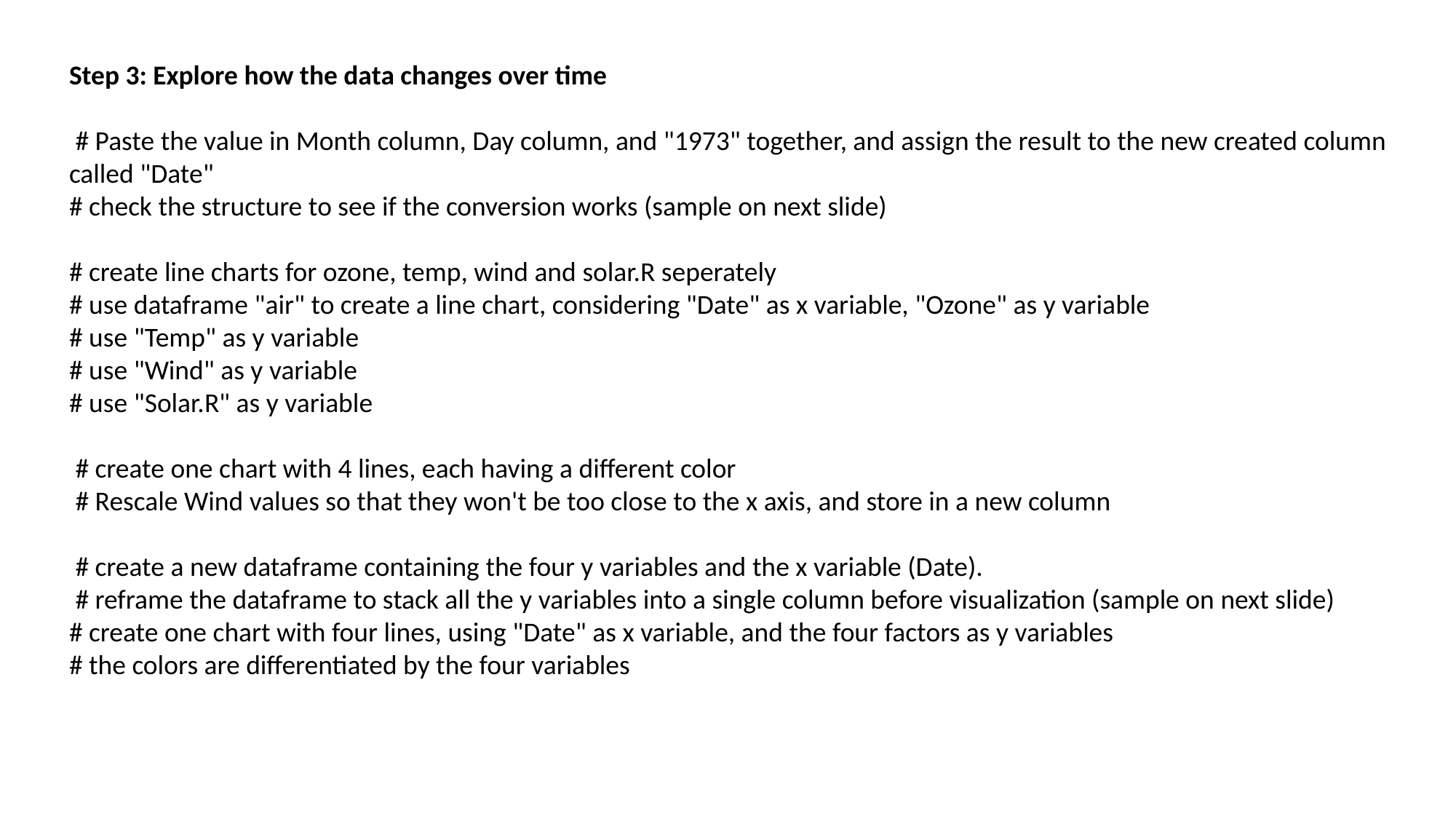

Step 3: Explore how the data changes over time

 # Paste the value in Month column, Day column, and "1973" together, and assign the result to the new created column called "Date"
# check the structure to see if the conversion works (sample on next slide)

# create line charts for ozone, temp, wind and solar.R seperately
# use dataframe "air" to create a line chart, considering "Date" as x variable, "Ozone" as y variable
# use "Temp" as y variable
# use "Wind" as y variable
# use "Solar.R" as y variable

 # create one chart with 4 lines, each having a different color
 # Rescale Wind values so that they won't be too close to the x axis, and store in a new column

 # create a new dataframe containing the four y variables and the x variable (Date).
 # reframe the dataframe to stack all the y variables into a single column before visualization (sample on next slide)
# create one chart with four lines, using "Date" as x variable, and the four factors as y variables
# the colors are differentiated by the four variables